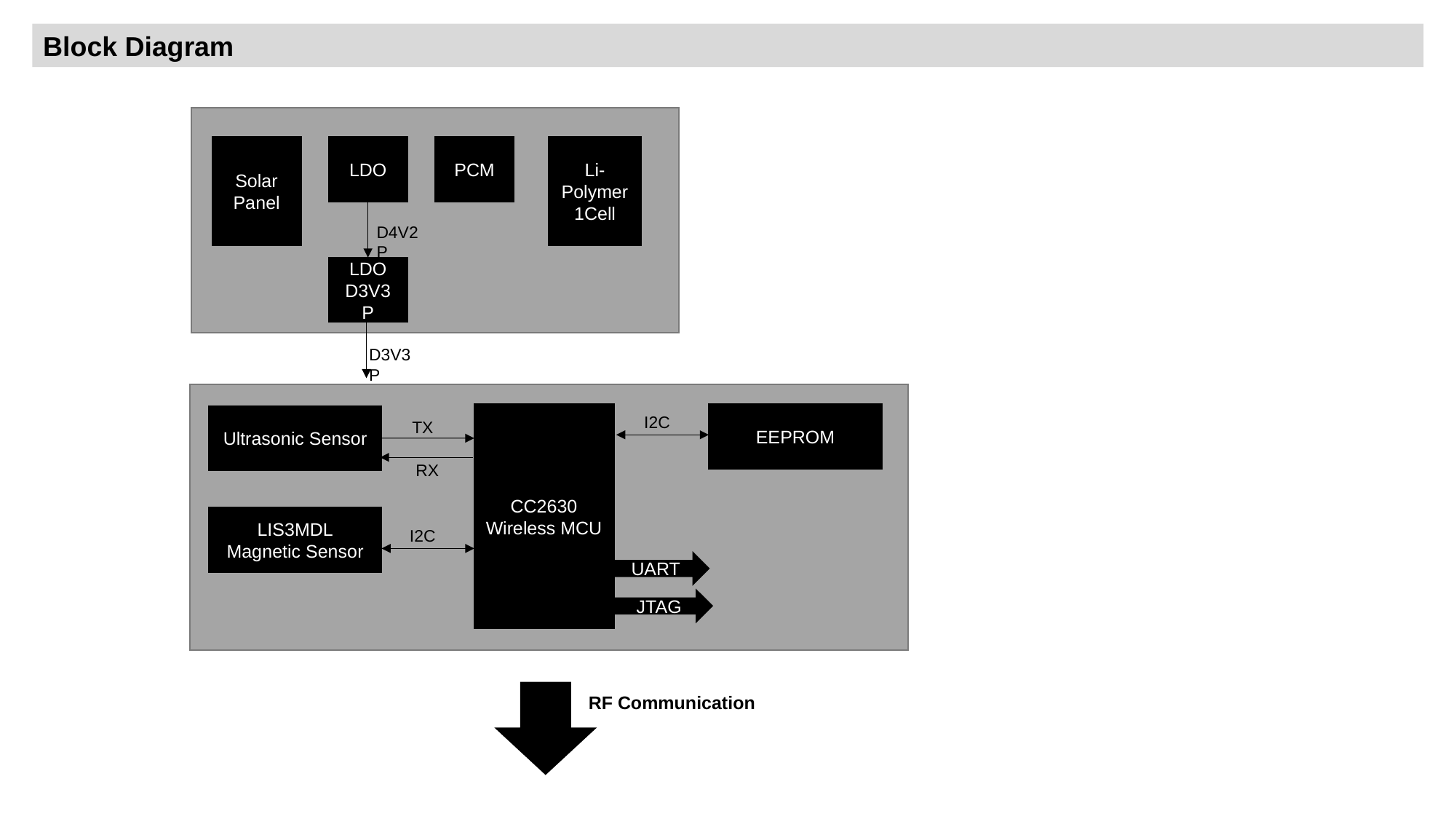

Block Diagram

Solar Panel
LDO
PCM
Li-Polymer
1Cell
D4V2P
LDO
D3V3P
D3V3P

CC2630
Wireless MCU
EEPROM
Ultrasonic Sensor
I2C
TX
RX
LIS3MDL
Magnetic Sensor
I2C
UART
JTAG

RF Communication